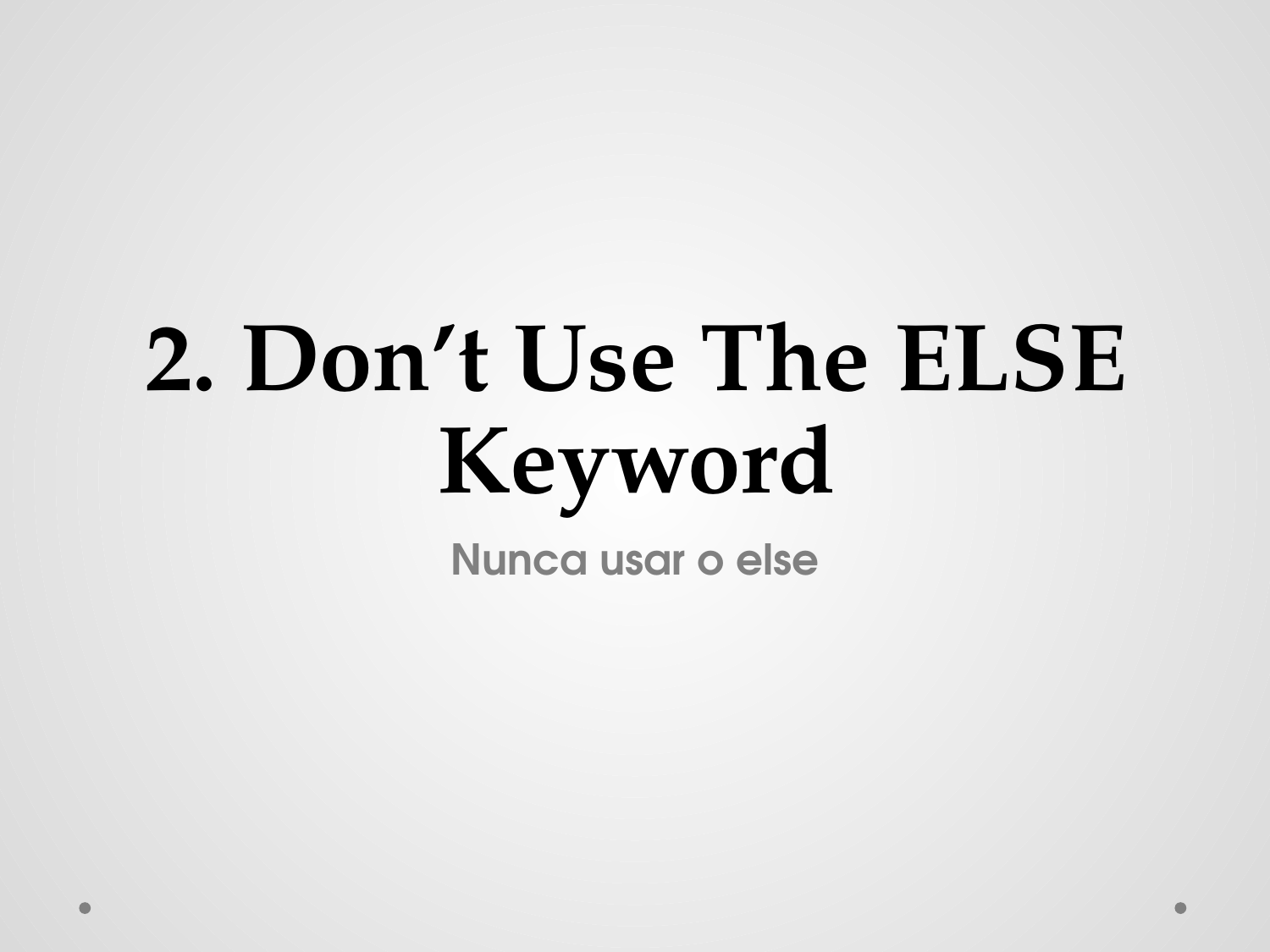

# 2. Don’t Use The ELSE Keyword
Nunca usar o else